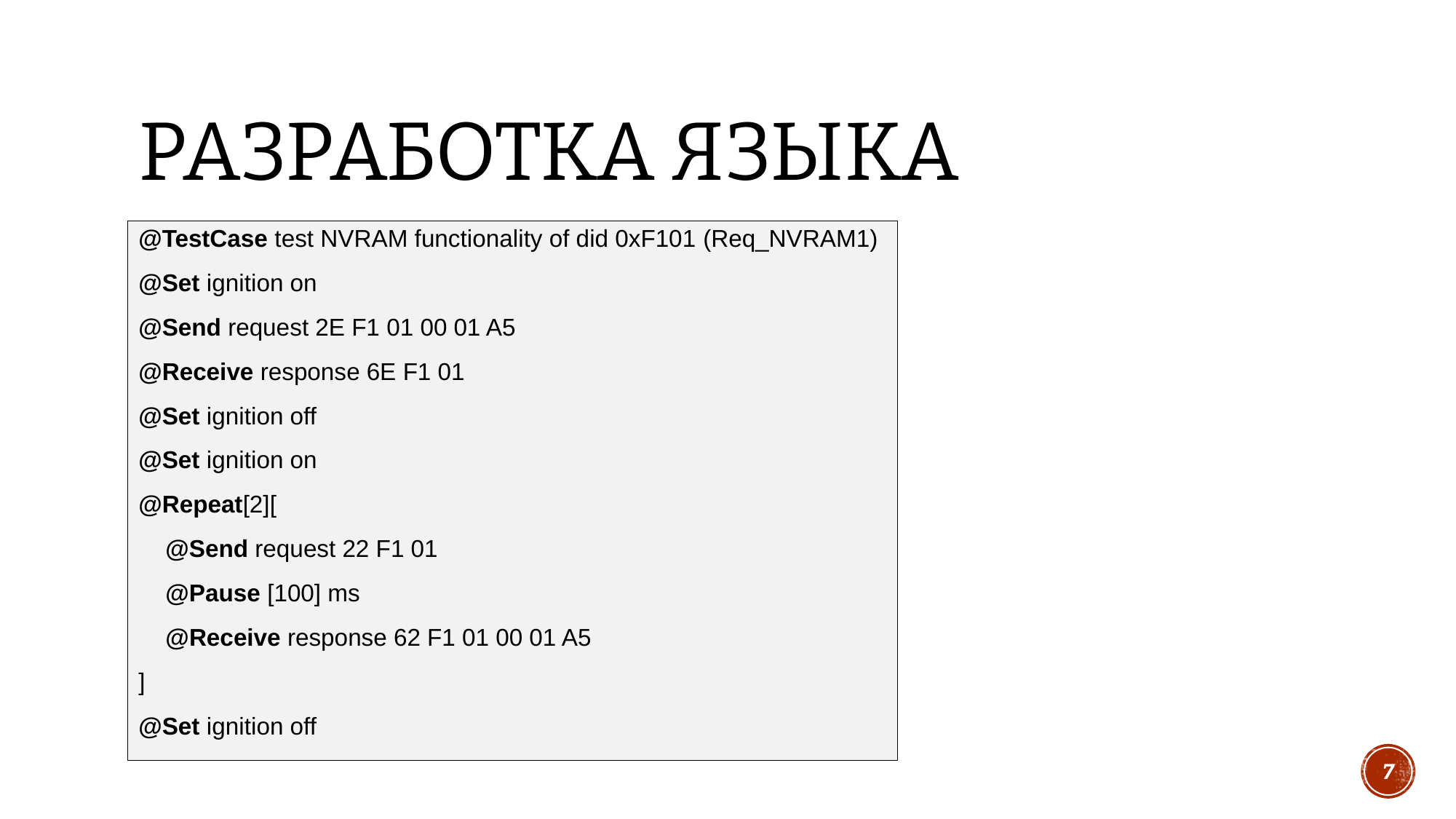

# Разработка языка
@TestCase test NVRAM functionality of did 0xF101 (Req_NVRAM1)
@Set ignition on
@Send request 2E F1 01 00 01 A5
@Receive response 6E F1 01
@Set ignition off
@Set ignition on
@Repeat[2][
    @Send request 22 F1 01
    @Pause [100] ms
    @Receive response 62 F1 01 00 01 A5
]
@Set ignition off

7